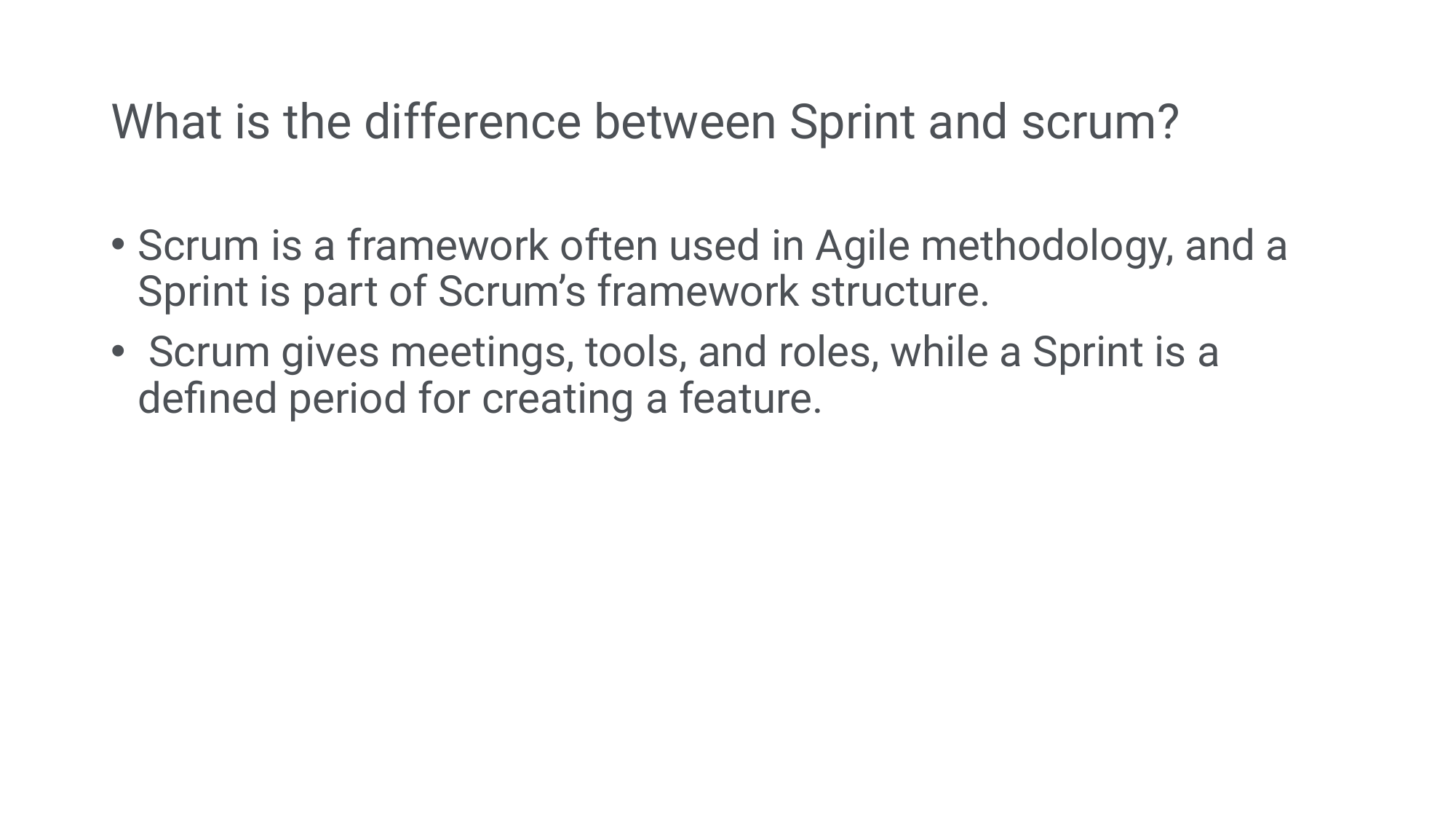

# What is the difference between Sprint and scrum?
Scrum is a framework often used in Agile methodology, and a Sprint is part of Scrum’s framework structure.
 Scrum gives meetings, tools, and roles, while a Sprint is a defined period for creating a feature.